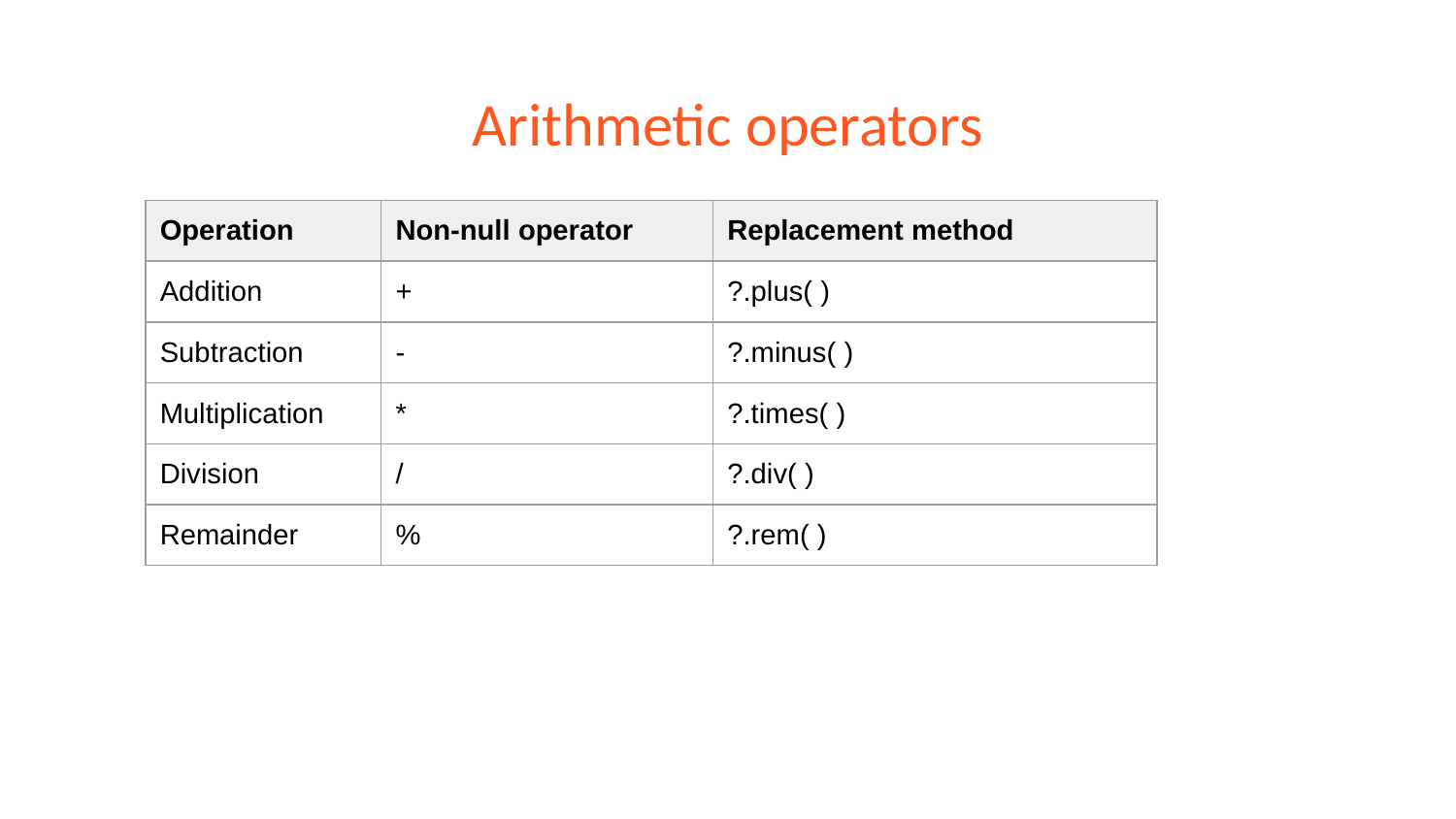

# Arithmetic operators
| Operation | Non-null operator | Replacement method |
| --- | --- | --- |
| Addition | + | ?.plus( ) |
| Subtraction | - | ?.minus( ) |
| Multiplication | \* | ?.times( ) |
| Division | / | ?.div( ) |
| Remainder | % | ?.rem( ) |